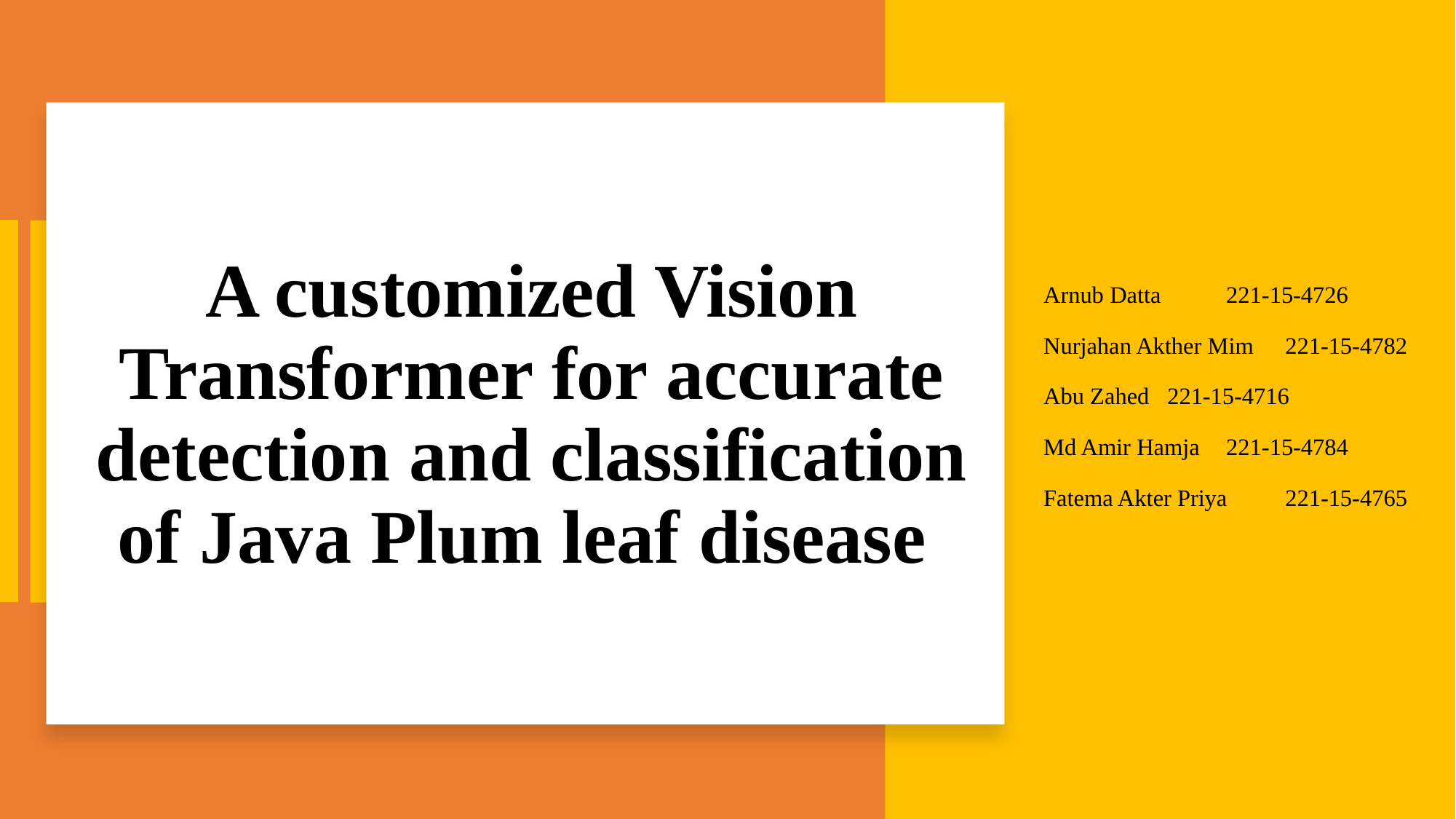

# A customized Vision Transformer for accurate detection and classification of Java Plum leaf disease
Arnub Datta 	 221-15-4726
Nurjahan Akther Mim	 221-15-4782
Abu Zahed		 221-15-4716
Md Amir Hamja	 221-15-4784
Fatema Akter Priya	 221-15-4765